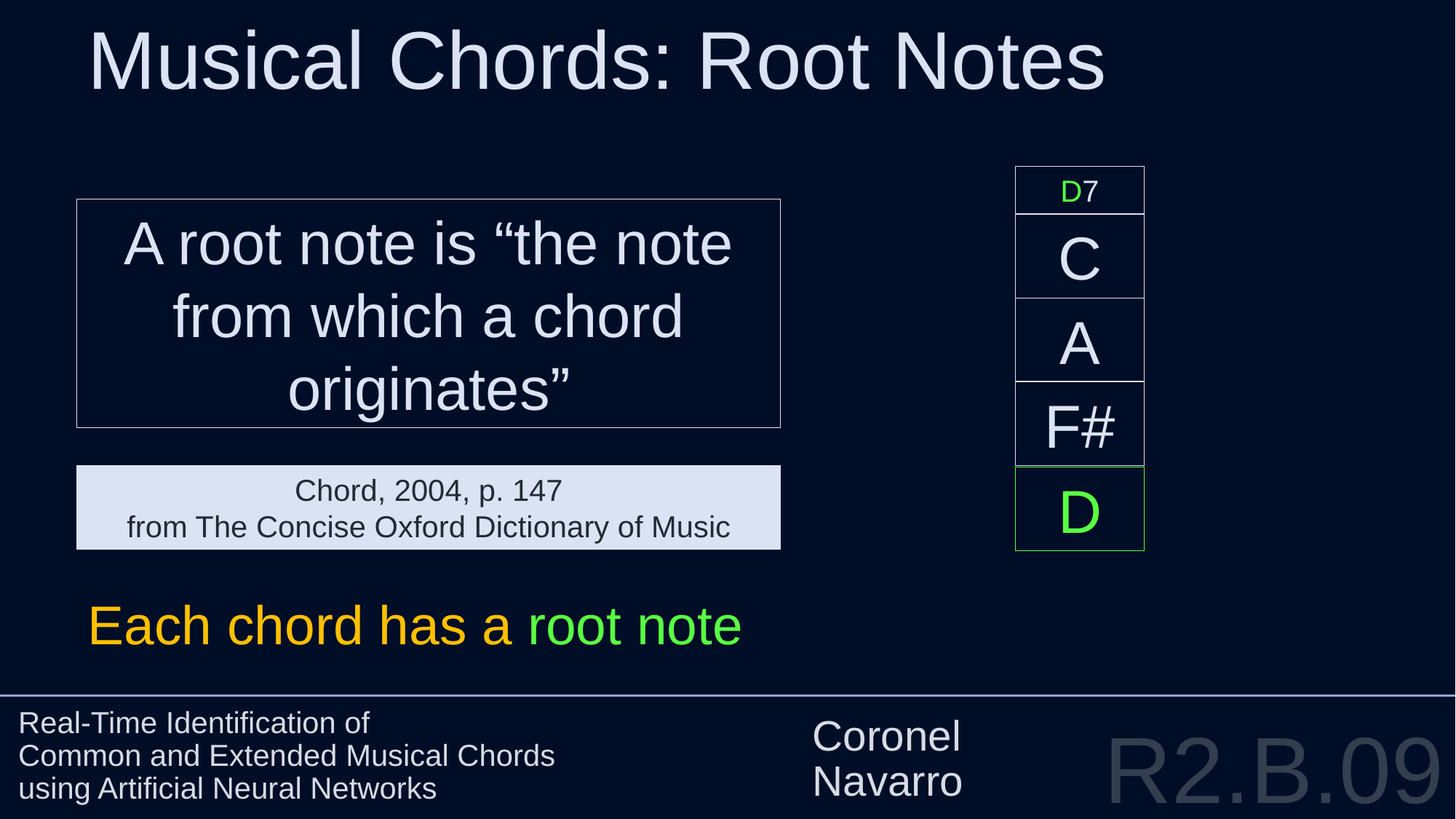

Musical Chords: Root Notes
A root note is “the note from which a chord originates”
D7
C
A
F#
Chord, 2004, p. 147
from The Concise Oxford Dictionary of Music
D
Real-Time Identification of
Common and Extended Musical Chords
using Artificial Neural Networks
Coronel
Navarro
Each chord has a root note
R2.B.09